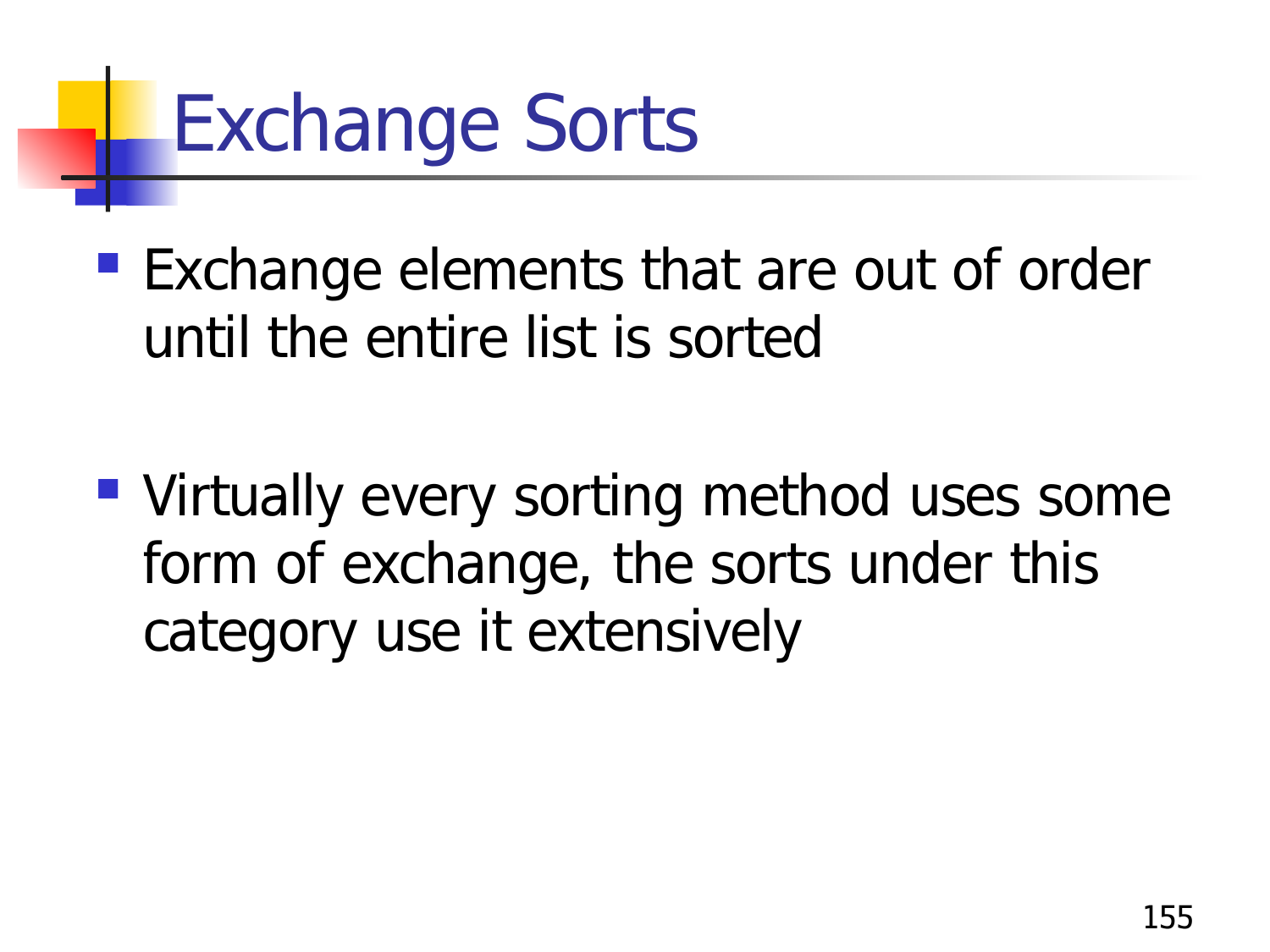

# Exchange Sorts
Exchange elements that are out of order until the entire list is sorted

Virtually every sorting method uses some form of exchange, the sorts under this category use it extensively
155